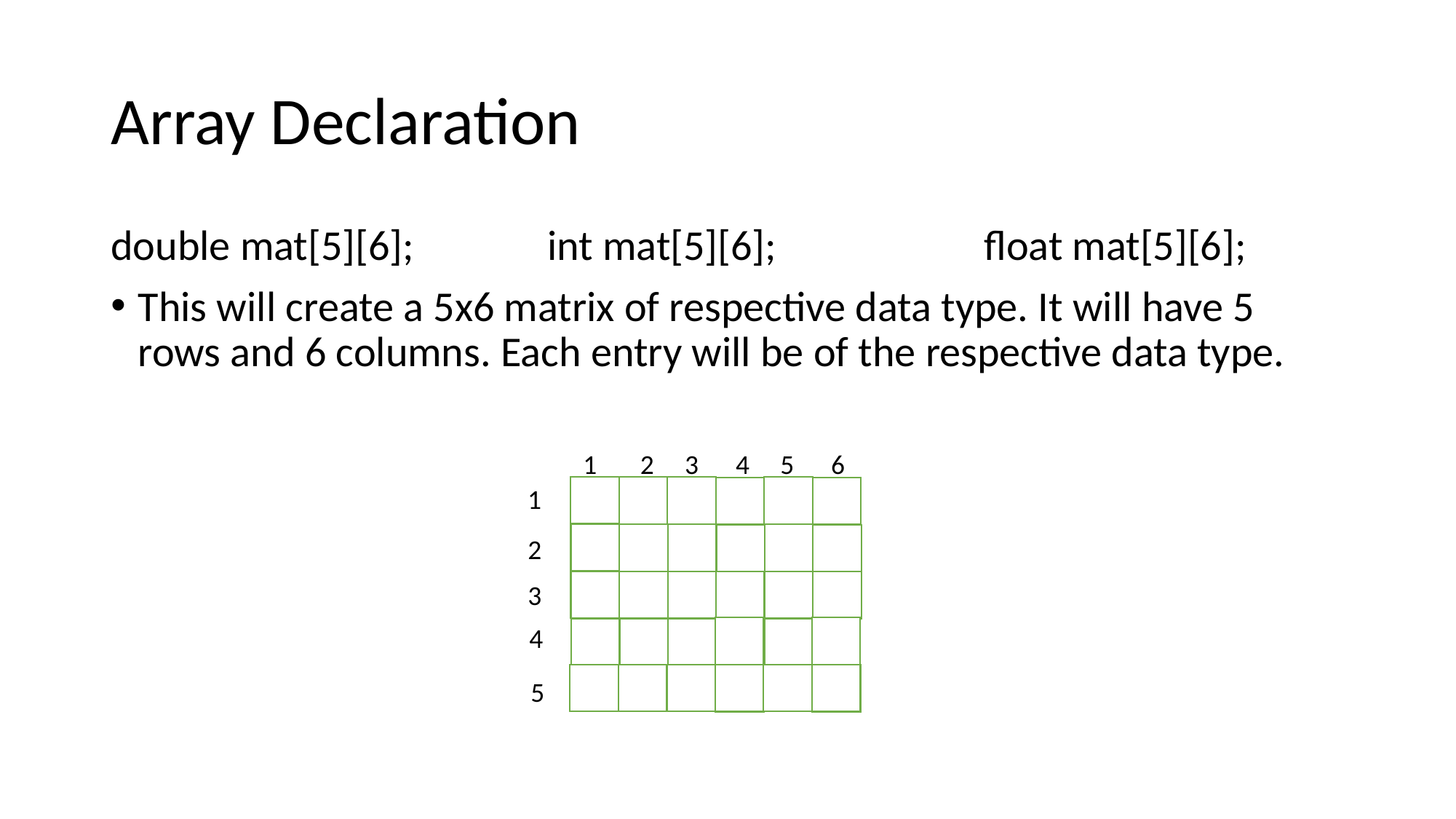

# Array Declaration
double mat[5][6];		int mat[5][6];		float mat[5][6];
This will create a 5x6 matrix of respective data type. It will have 5 rows and 6 columns. Each entry will be of the respective data type.
1       2     3      4     5      6
1

2

3
4

5